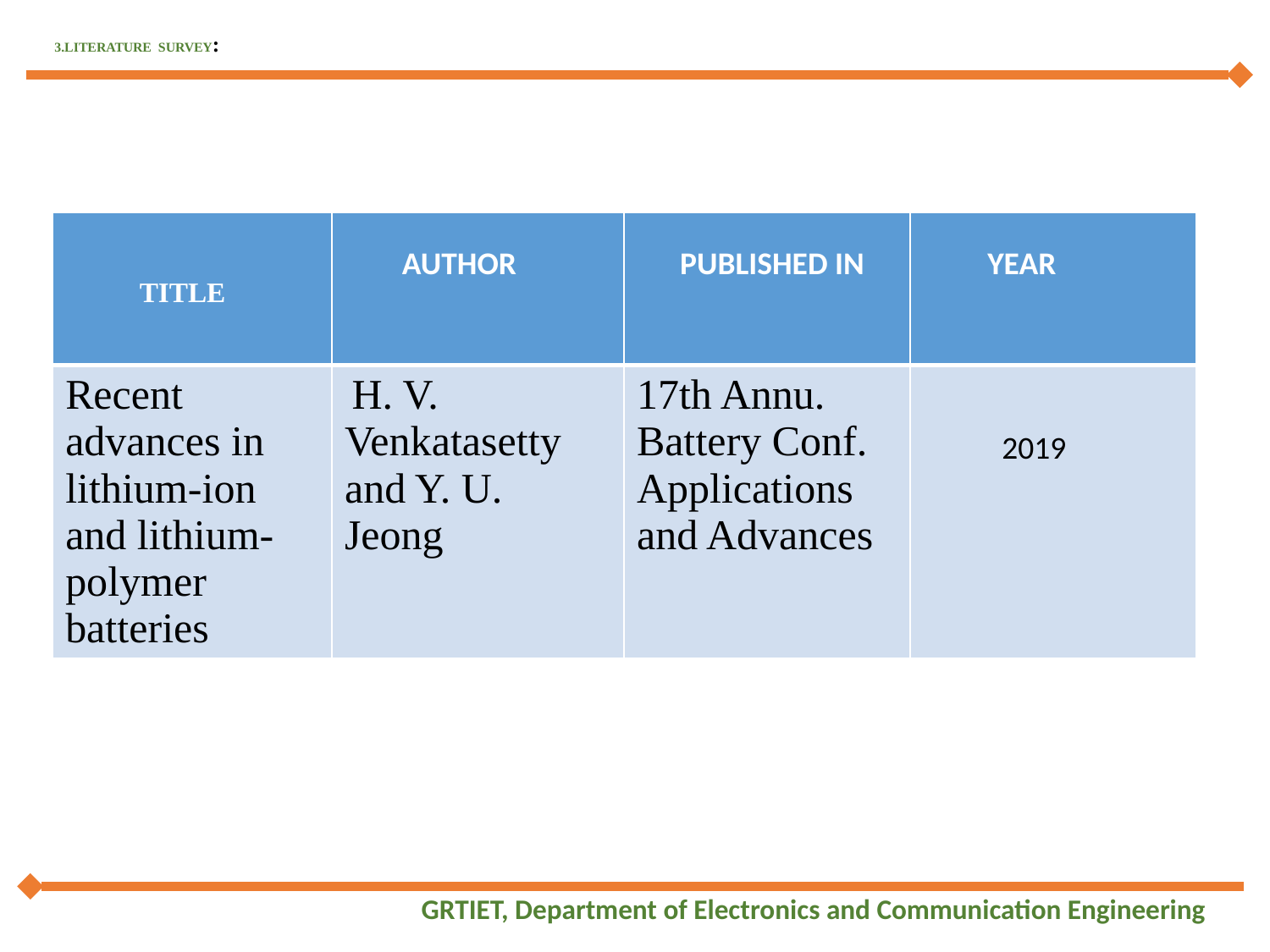

# 3.LITERATURE  SURVEY:
| TITLE | AUTHOR | PUBLISHED IN | YEAR |
| --- | --- | --- | --- |
| Recent advances in lithium-ion and lithium-polymer batteries | H. V. Venkatasetty and Y. U. Jeong | 17th Annu. Battery Conf. Applications and Advances | 2019 |
GRTIET, Department of Electronics and Communication Engineering